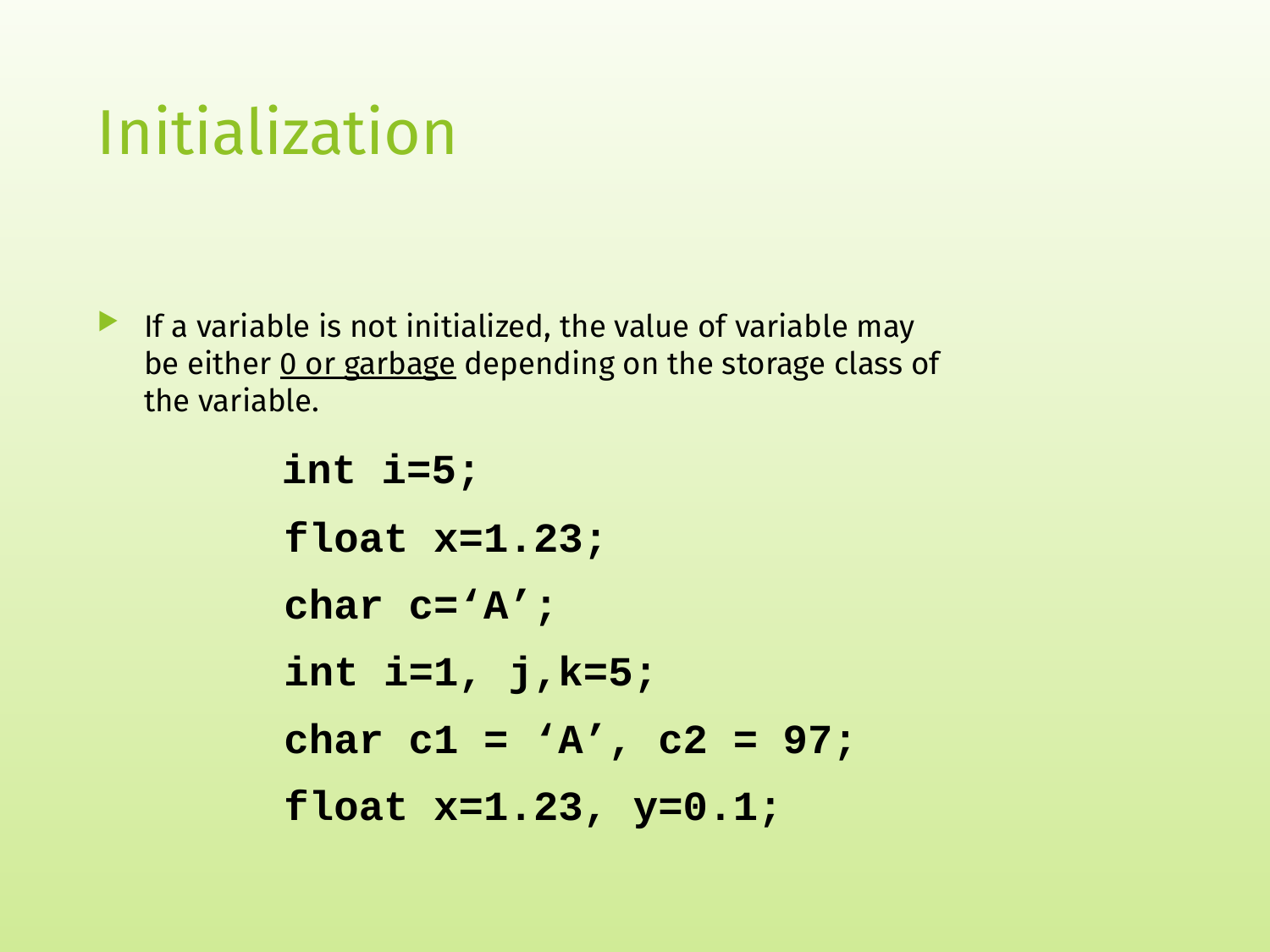

# Initialization
If a variable is not initialized, the value of variable may be either 0 or garbage depending on the storage class of the variable.
	 int i=5;
float x=1.23;
char c=‘A’;
int i=1, j,k=5;
char c1 = ‘A’, c2 = 97;
float x=1.23, y=0.1;